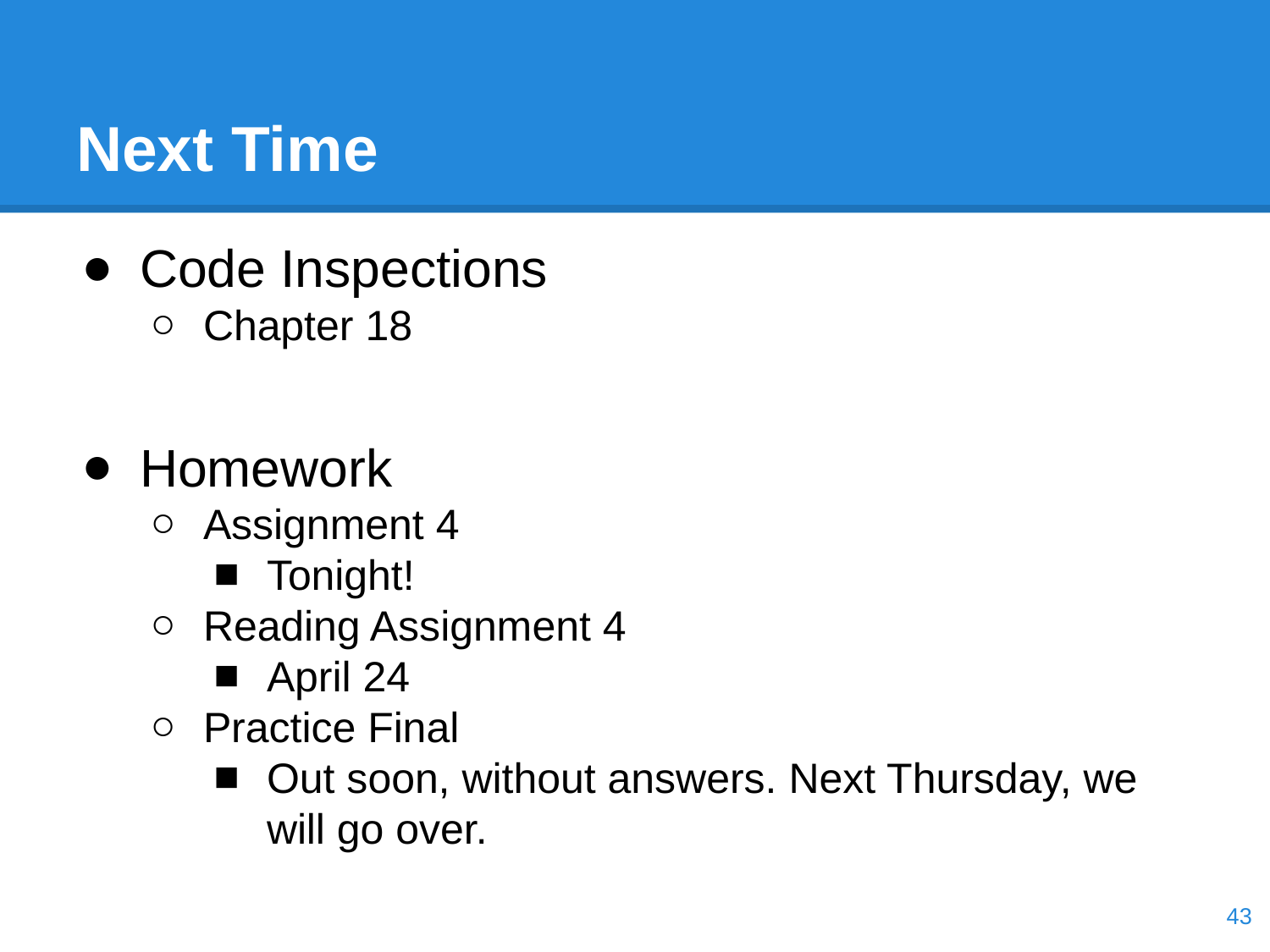

# Next Time
Code Inspections
Chapter 18

Homework
Assignment 4
Tonight!
Reading Assignment 4
April 24
Practice Final
Out soon, without answers. Next Thursday, we will go over.
43